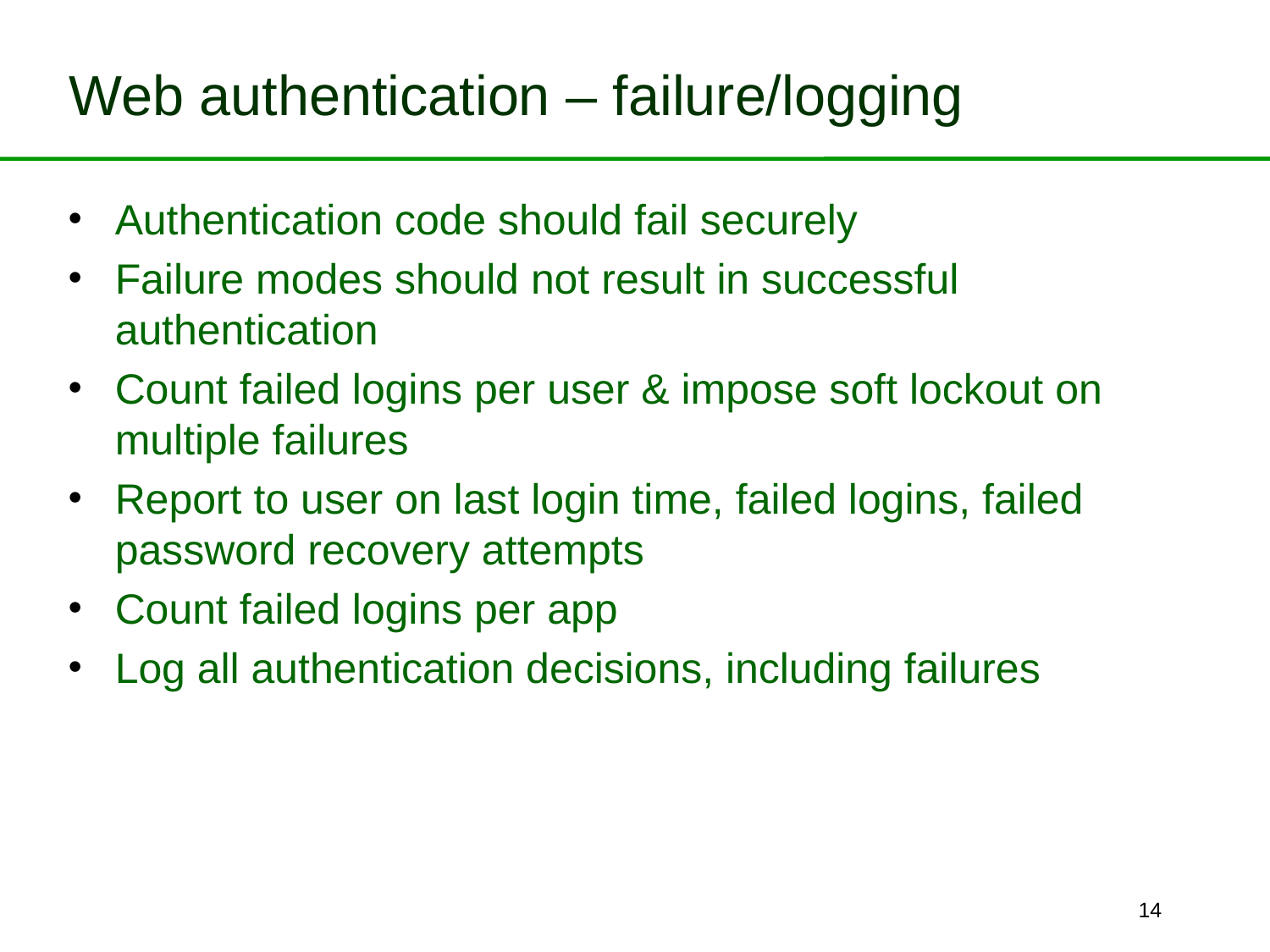

# Web authentication – failure/logging
Authentication code should fail securely
Failure modes should not result in successful authentication
Count failed logins per user & impose soft lockout on multiple failures
Report to user on last login time, failed logins, failed password recovery attempts
Count failed logins per app
Log all authentication decisions, including failures

14